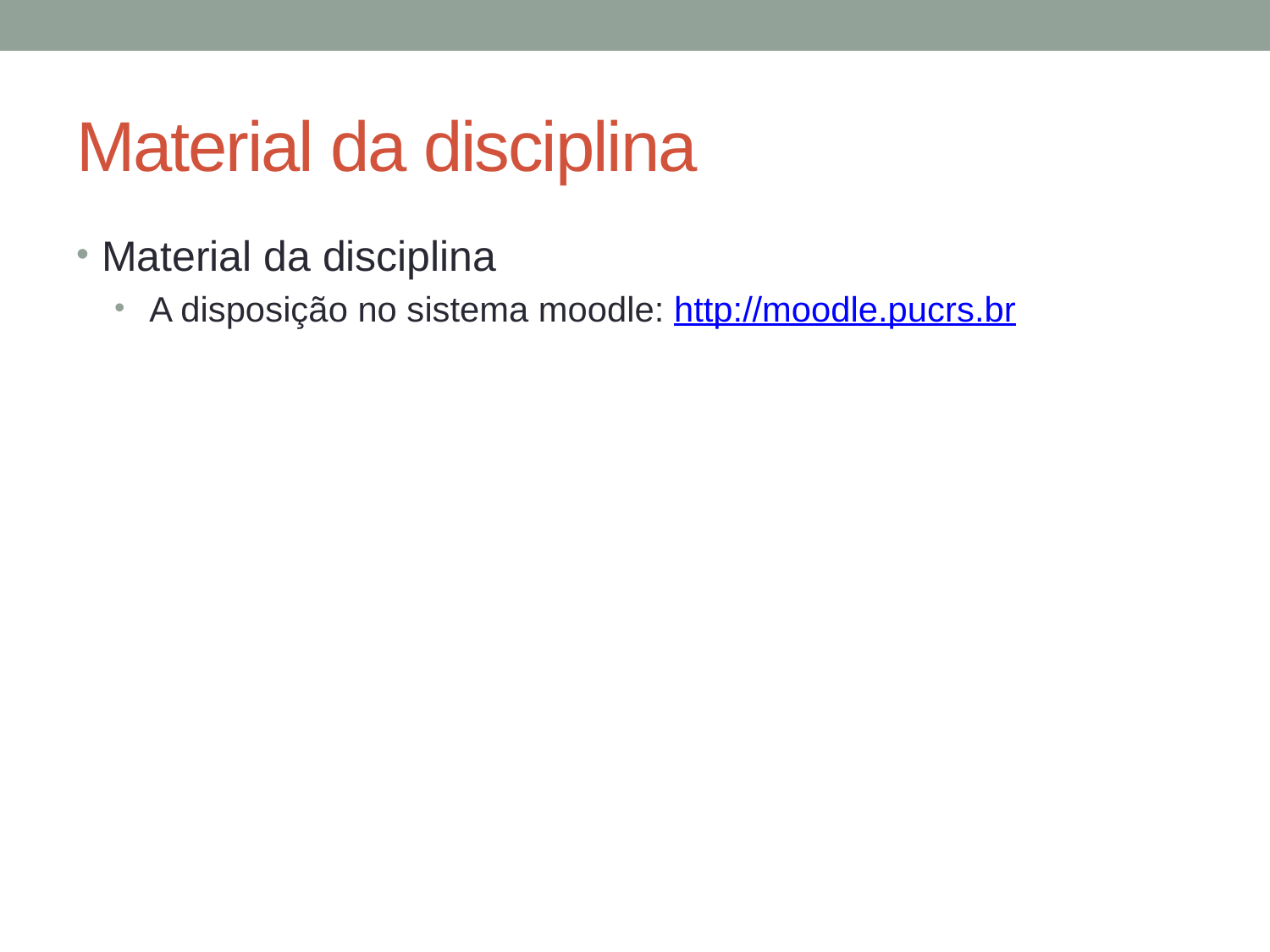

# Material da disciplina
Material da disciplina
 A disposição no sistema moodle: http://moodle.pucrs.br